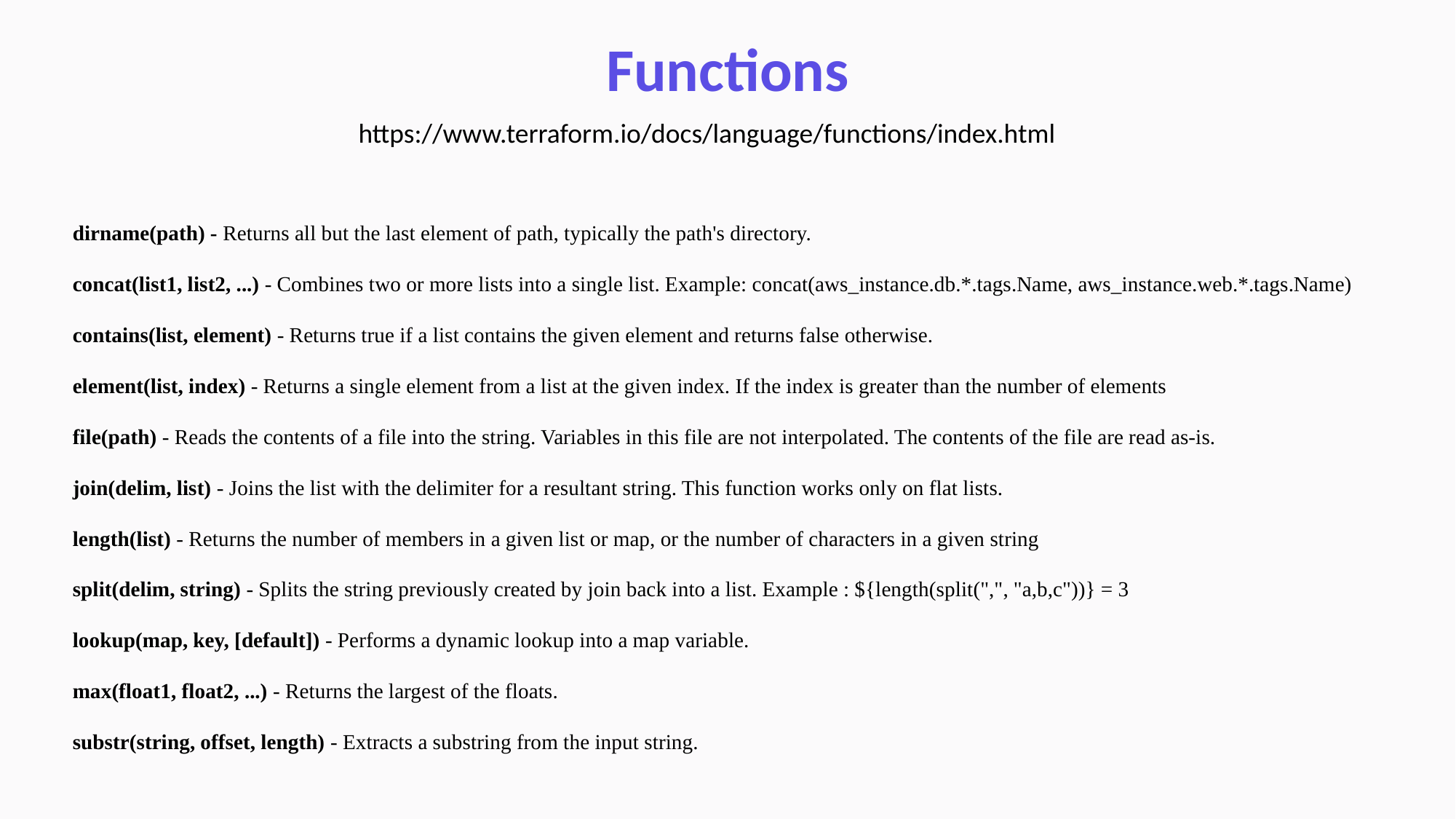

Functions
https://www.terraform.io/docs/language/functions/index.html
dirname(path) - Returns all but the last element of path, typically the path's directory.

concat(list1, list2, ...) - Combines two or more lists into a single list. Example: concat(aws_instance.db.*.tags.Name, aws_instance.web.*.tags.Name)

contains(list, element) - Returns true if a list contains the given element and returns false otherwise.

element(list, index) - Returns a single element from a list at the given index. If the index is greater than the number of elements

file(path) - Reads the contents of a file into the string. Variables in this file are not interpolated. The contents of the file are read as-is.

join(delim, list) - Joins the list with the delimiter for a resultant string. This function works only on flat lists.

length(list) - Returns the number of members in a given list or map, or the number of characters in a given string

split(delim, string) - Splits the string previously created by join back into a list. Example : ${length(split(",", "a,b,c"))} = 3

lookup(map, key, [default]) - Performs a dynamic lookup into a map variable.

max(float1, float2, ...) - Returns the largest of the floats.

substr(string, offset, length) - Extracts a substring from the input string.